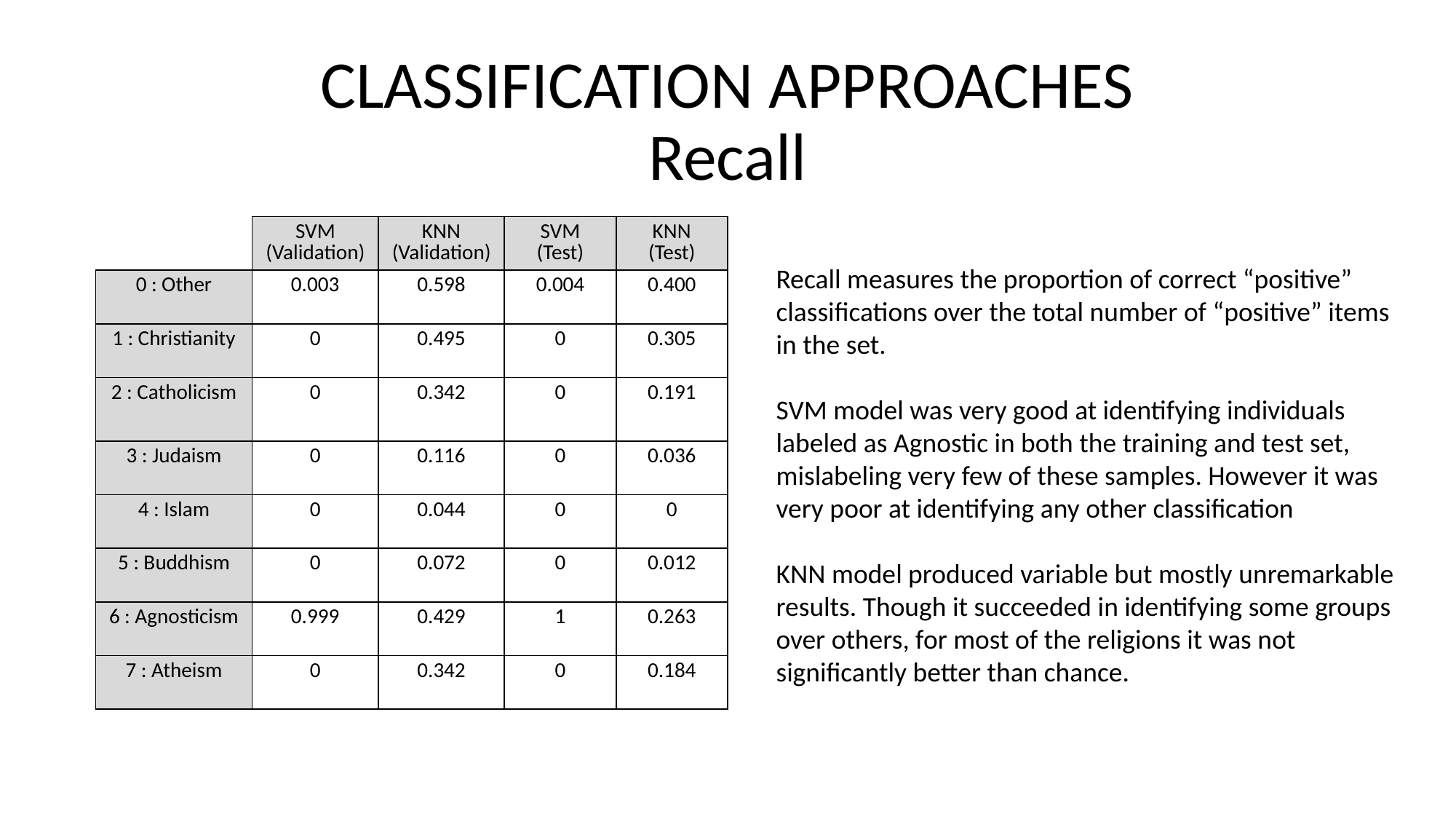

# CLASSIFICATION APPROACHES Recall
|  | SVM (Validation) | KNN (Validation) | SVM (Test) | KNN (Test) |
| --- | --- | --- | --- | --- |
| 0 : Other | 0.003 | 0.598 | 0.004 | 0.400 |
| 1 : Christianity | 0 | 0.495 | 0 | 0.305 |
| 2 : Catholicism | 0 | 0.342 | 0 | 0.191 |
| 3 : Judaism | 0 | 0.116 | 0 | 0.036 |
| 4 : Islam | 0 | 0.044 | 0 | 0 |
| 5 : Buddhism | 0 | 0.072 | 0 | 0.012 |
| 6 : Agnosticism | 0.999 | 0.429 | 1 | 0.263 |
| 7 : Atheism | 0 | 0.342 | 0 | 0.184 |
Recall measures the proportion of correct “positive” classifications over the total number of “positive” items in the set.

SVM model was very good at identifying individuals labeled as Agnostic in both the training and test set, mislabeling very few of these samples. However it was very poor at identifying any other classification

KNN model produced variable but mostly unremarkable results. Though it succeeded in identifying some groups over others, for most of the religions it was not significantly better than chance.